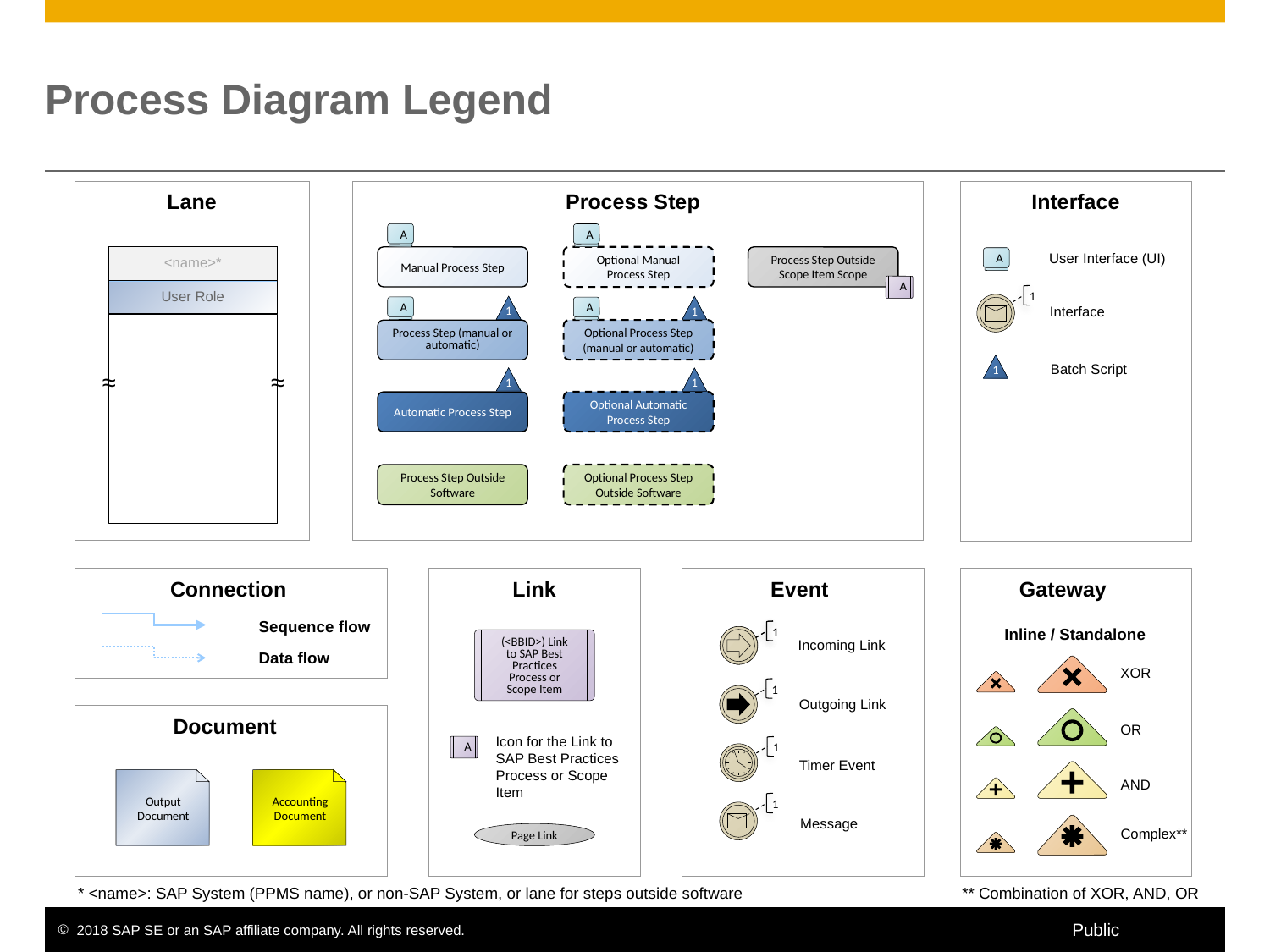

# Process Diagram Legend

Lane
Process Step
Interface
A

Manual Process Step
A

Optional Manual Process Step
User Interface (UI)

Process Step Outside Scope Item Scope
A

<name>*
User Role

≈
≈
A

1

1
A

Process Step (manual or automatic)
1
A

Optional Process Step (manual or automatic)

Interface
Batch Script
1
1

Automatic Process Step
1

Optional Automatic Process Step

Process Step Outside Software

Optional Process Step Outside Software

Link
Connection
Event
Gateway
Sequence flow
1

1

   Inline / Standalone

(<BBID>) Link to SAP Best Practices Process or Scope Item

Incoming Link
Data flow

XOR

1

Outgoing Link

Document

OR

Icon for the Link to SAP Best Practices Process or Scope Item
1

A

Timer Event

AND

Output Document

Accounting Document

1

Message

Complex**
Page Link

* <name>: SAP System (PPMS name), or non-SAP System, or lane for steps outside software
** Combination of XOR, AND, OR